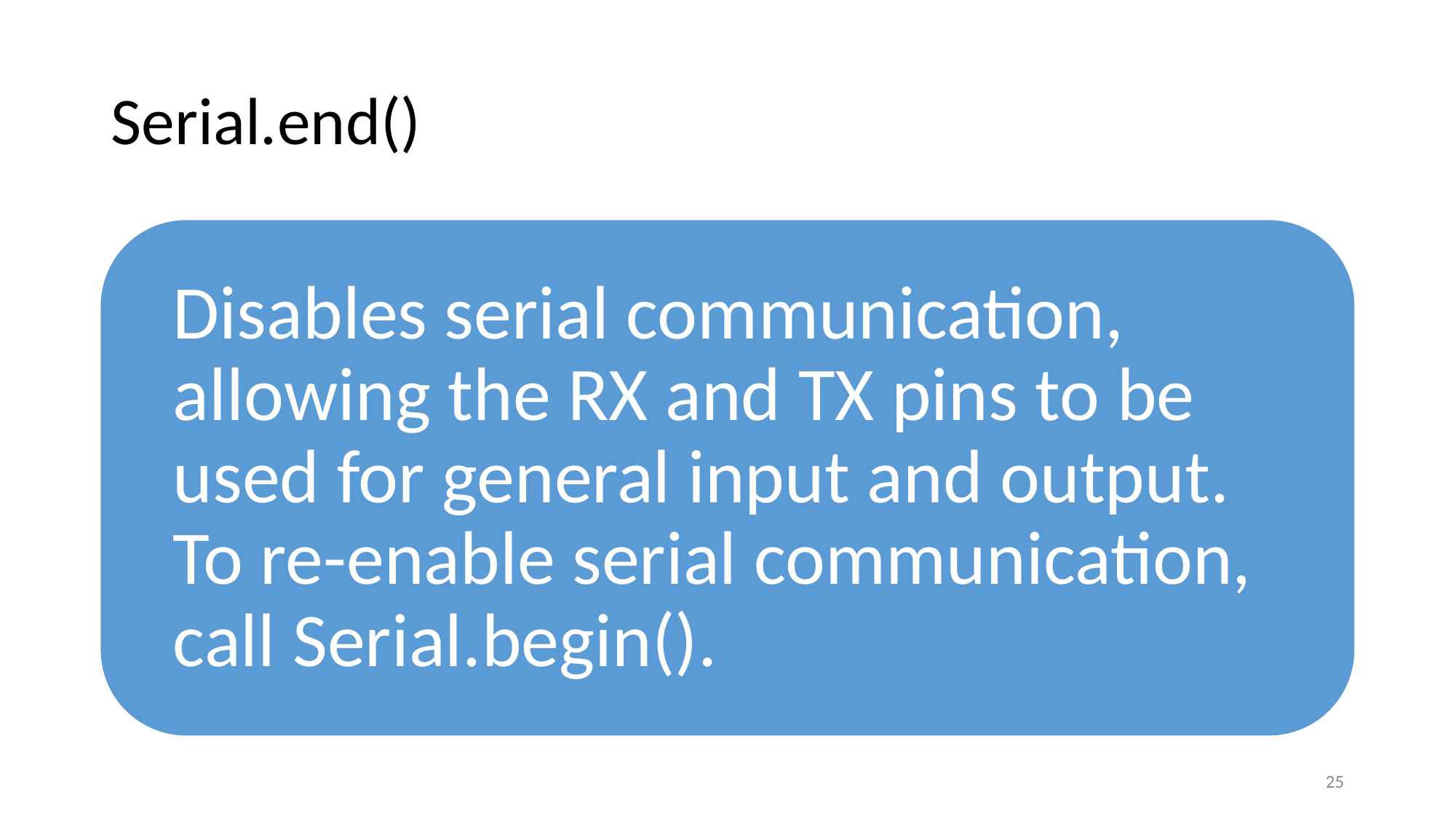

# Serial.end()
Disables serial communication, allowing the RX and TX pins to be used for general input and output. To re-enable serial communication, call Serial.begin().
25